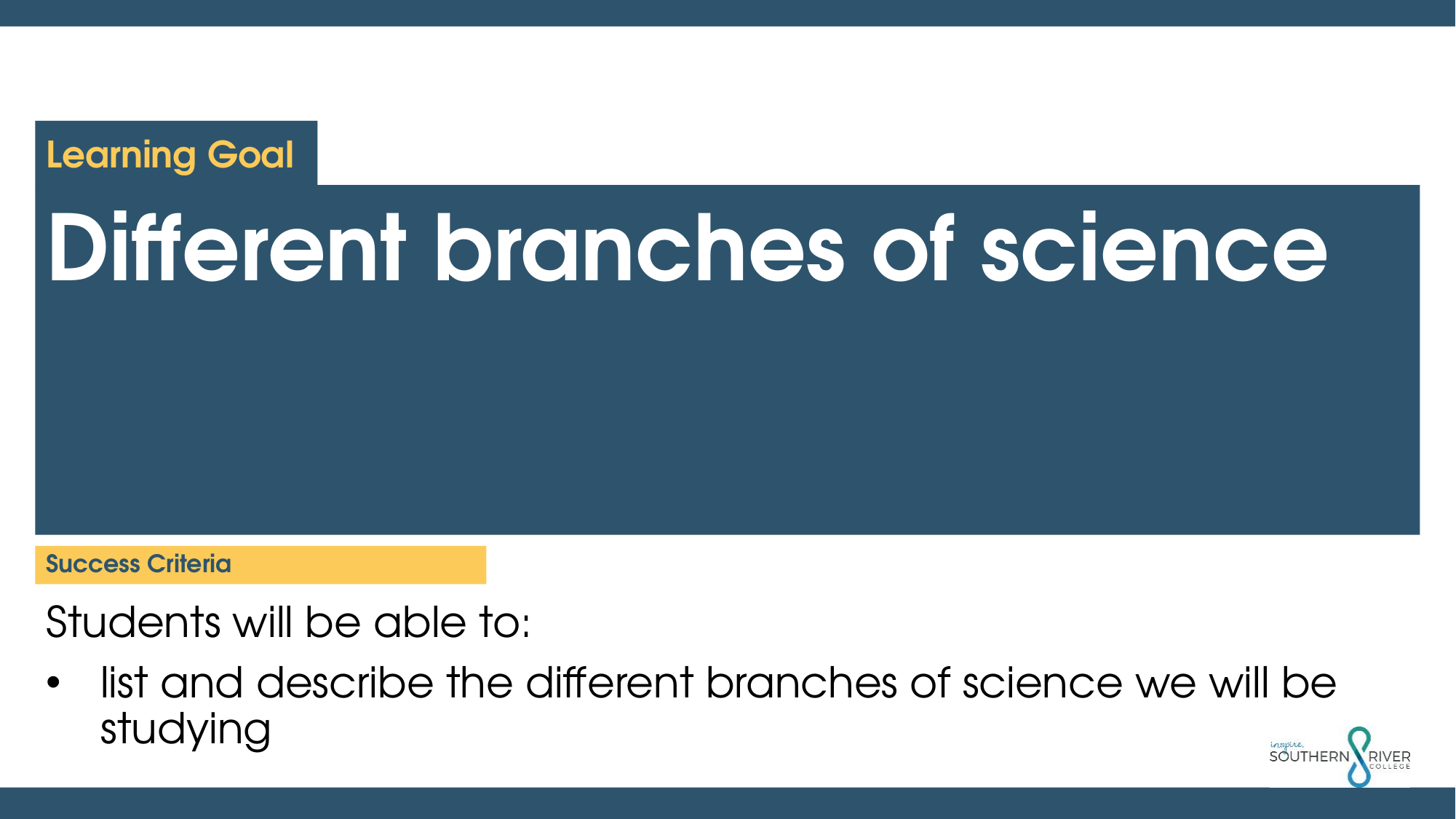

Different branches of science
Success Criteria
Students will be able to:
list and describe the different branches of science we will be studying